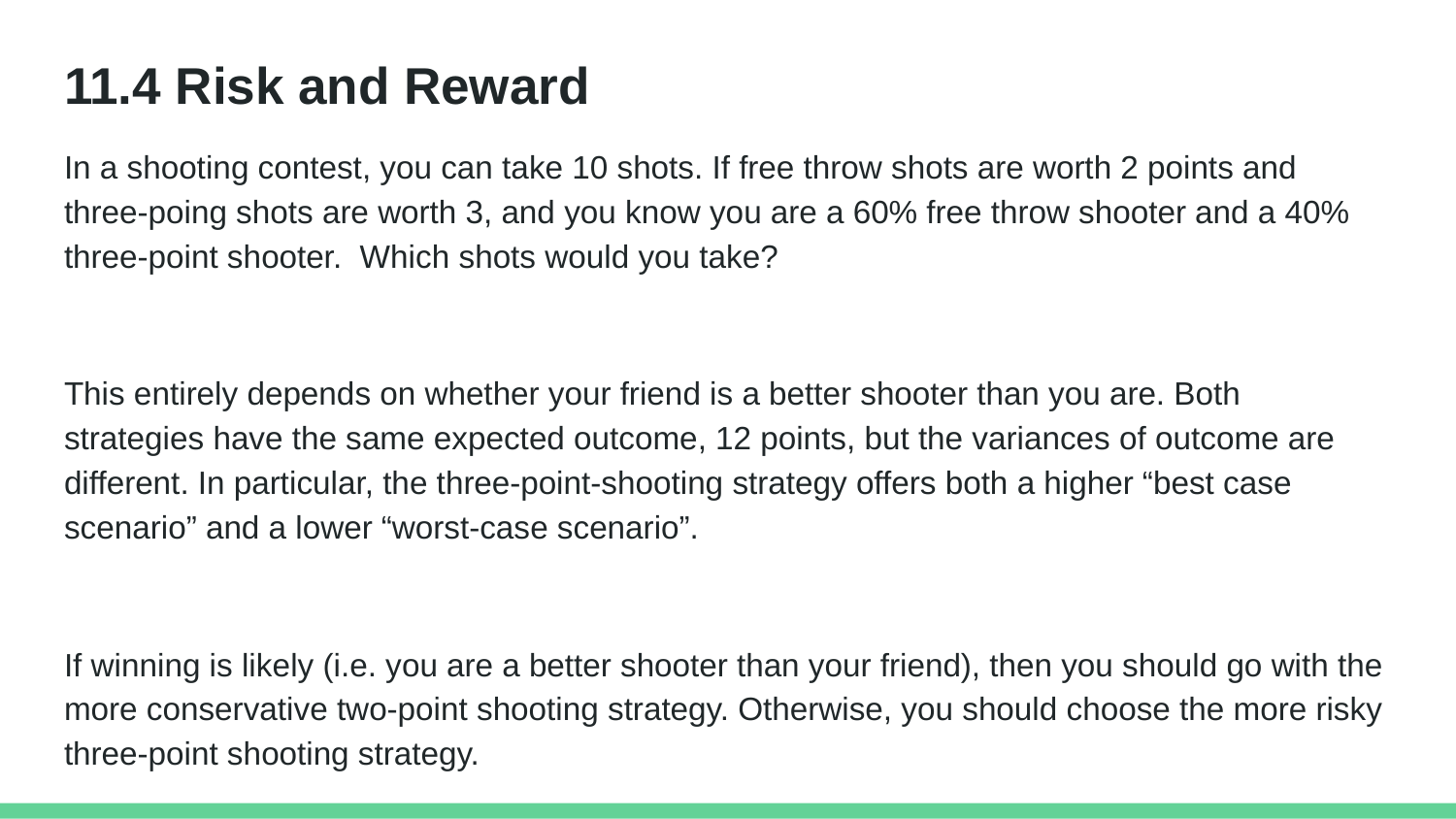

# 11.4 Risk and Reward
In a shooting contest, you can take 10 shots. If free throw shots are worth 2 points and three-poing shots are worth 3, and you know you are a 60% free throw shooter and a 40% three-point shooter.  Which shots would you take?

This entirely depends on whether your friend is a better shooter than you are. Both strategies have the same expected outcome, 12 points, but the variances of outcome are different. In particular, the three-point-shooting strategy offers both a higher “best case scenario” and a lower “worst-case scenario”.

If winning is likely (i.e. you are a better shooter than your friend), then you should go with the more conservative two-point shooting strategy. Otherwise, you should choose the more risky three-point shooting strategy.